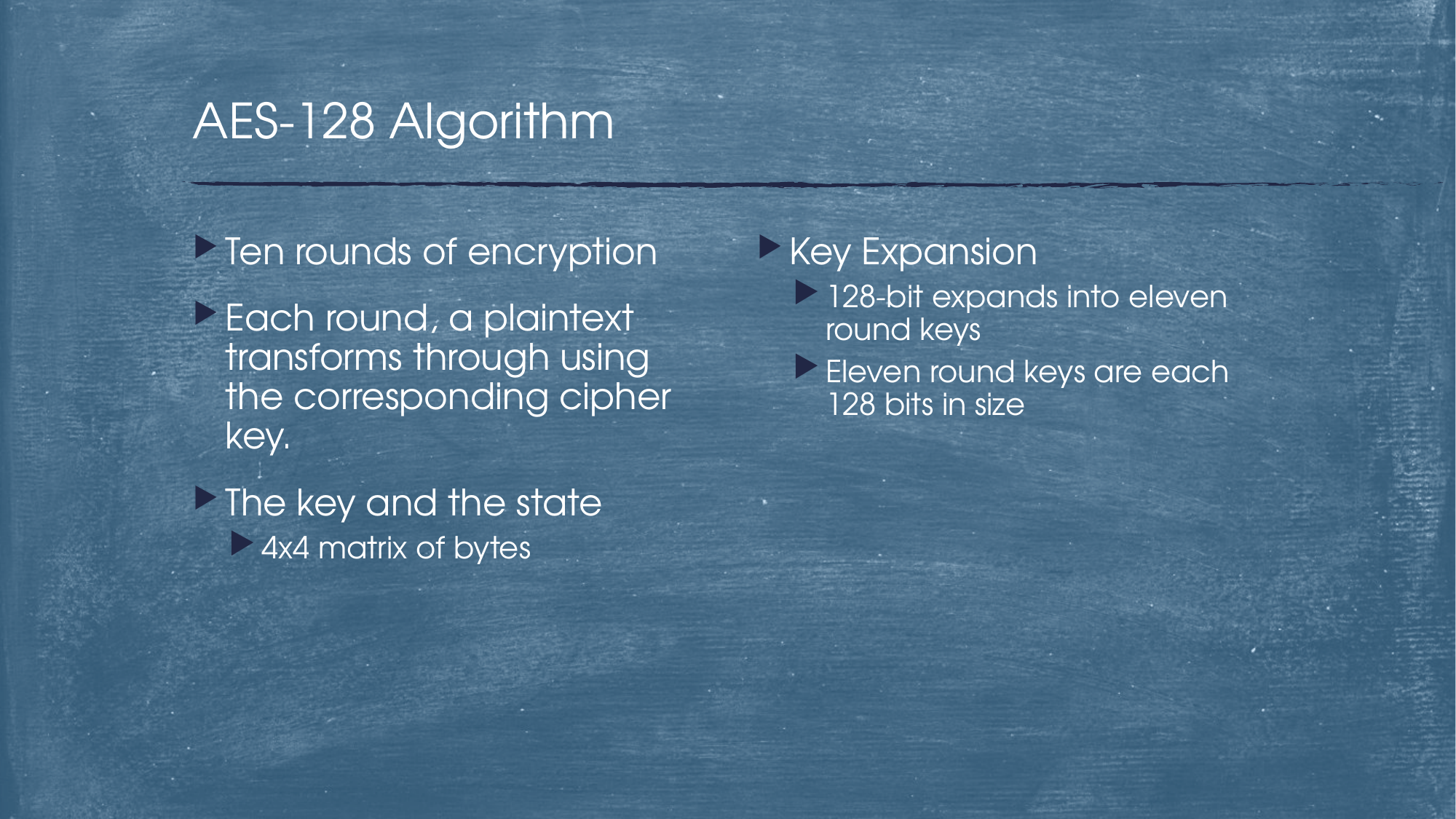

# AES-128 Algorithm
Ten rounds of encryption
Each round, a plaintext transforms through using the corresponding cipher key.
The key and the state
4x4 matrix of bytes

Key Expansion
128-bit expands into eleven round keys
Eleven round keys are each 128 bits in size